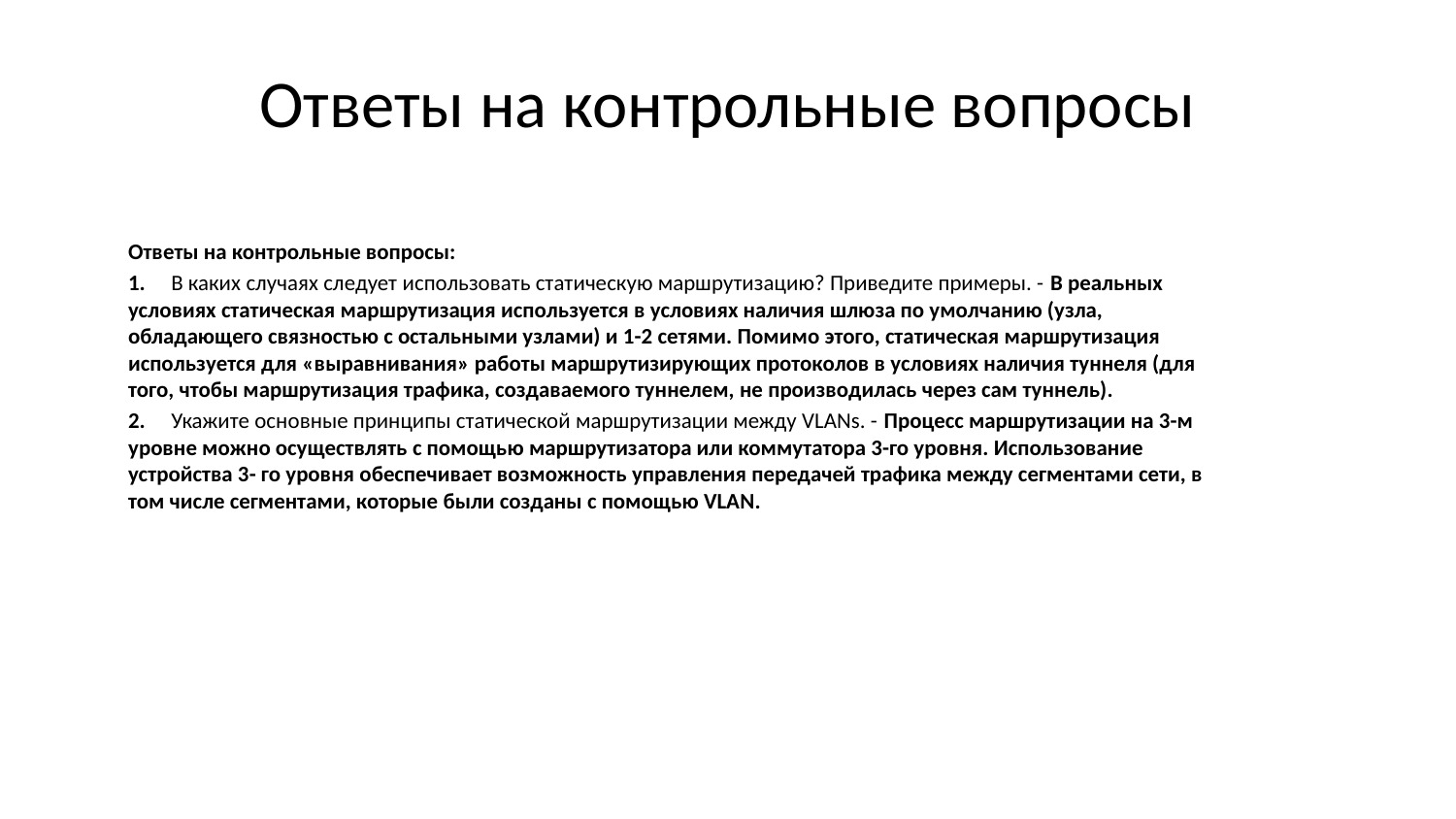

# Ответы на контрольные вопросы
Ответы на контрольные вопросы:
1.     В каких случаях следует использовать статическую маршрутизацию? Приведите примеры. - В реальных условиях статическая маршрутизация используется в условиях наличия шлюза по умолчанию (узла, обладающего связностью с остальными узлами) и 1-2 сетями. Помимо этого, статическая маршрутизация используется для «выравнивания» работы маршрутизирующих протоколов в условиях наличия туннеля (для того, чтобы маршрутизация трафика, создаваемого туннелем, не производилась через сам туннель).
2.     Укажите основные принципы статической маршрутизации между VLANs. - Процесс маршрутизации на 3-м уровне можно осуществлять с помощью маршрутизатора или коммутатора 3-го уровня. Использование устройства 3- го уровня обеспечивает возможность управления передачей трафика между сегментами сети, в том числе сегментами, которые были созданы с помощью VLAN.